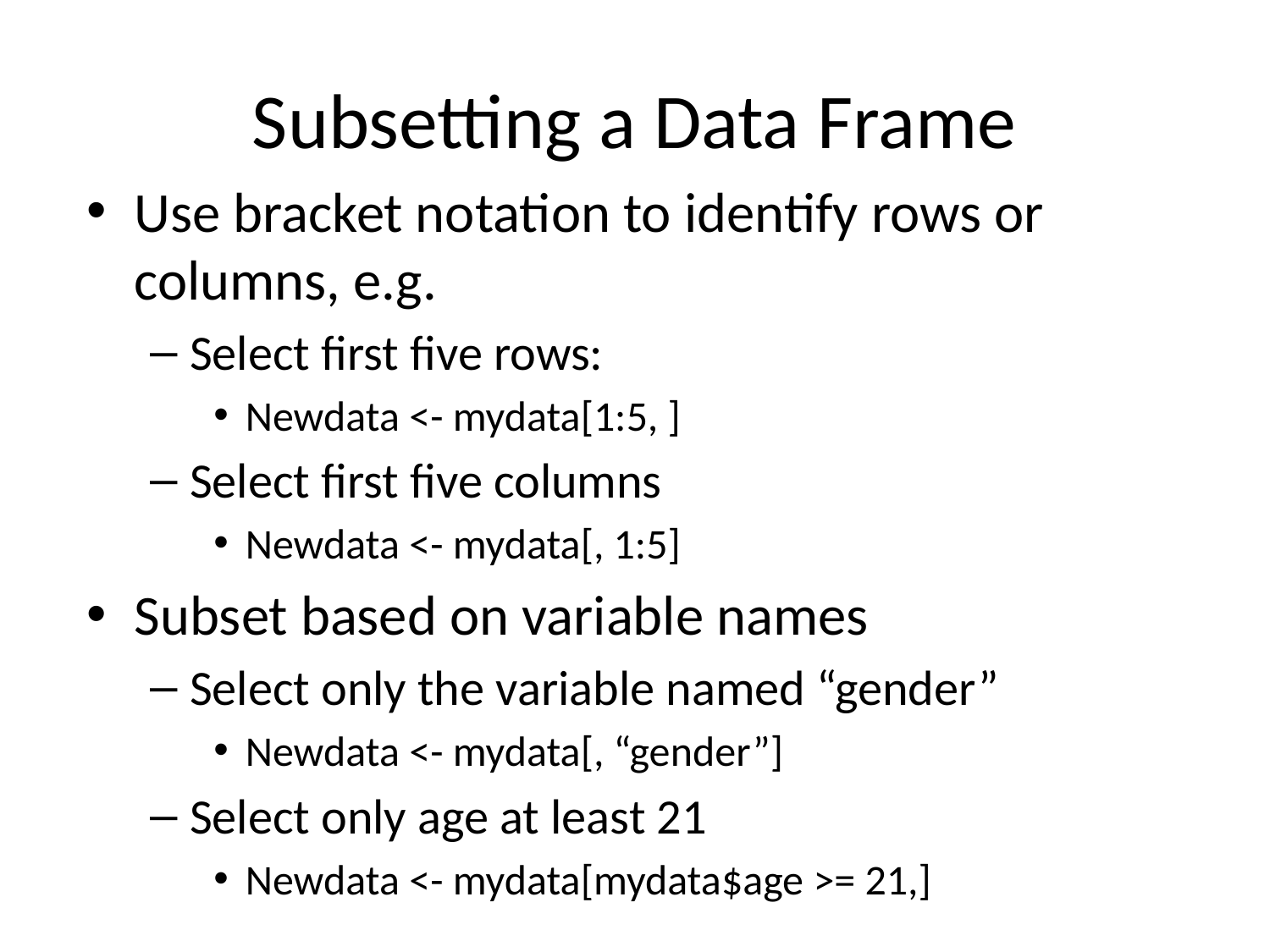

# Subsetting a Data Frame
Use bracket notation to identify rows or columns, e.g.
Select first five rows:
Newdata <- mydata[1:5, ]
Select first five columns
Newdata <- mydata[, 1:5]
Subset based on variable names
Select only the variable named “gender”
Newdata <- mydata[, “gender”]
Select only age at least 21
Newdata <- mydata[mydata$age >= 21,]